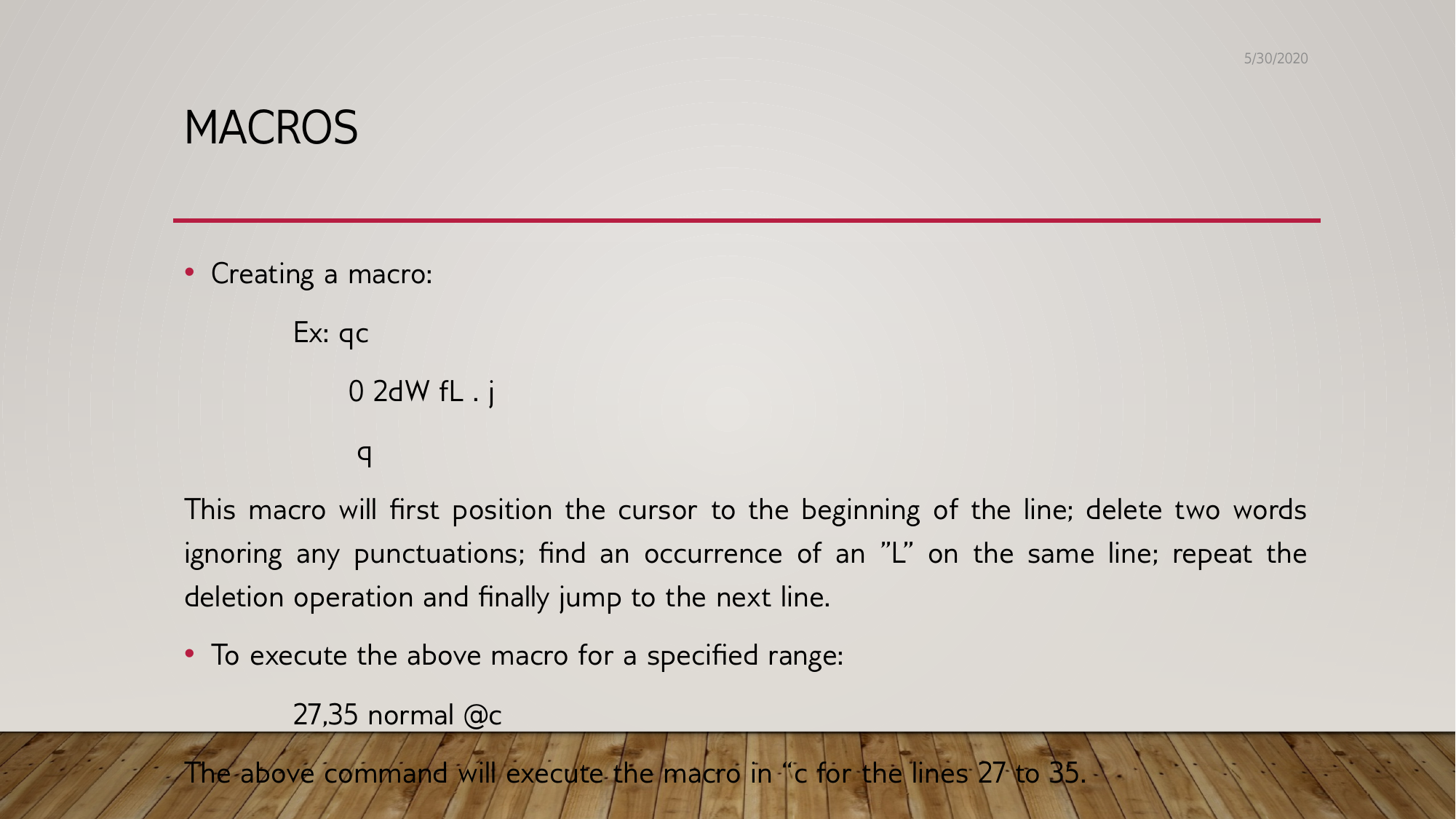

5/30/2020
# Macros
Creating a macro:
	Ex: qc
	      0 2dW fL . j
	       q
This macro will first position the cursor to the beginning of the line; delete two words ignoring any punctuations; find an occurrence of an ”L” on the same line; repeat the deletion operation and finally jump to the next line.
To execute the above macro for a specified range:
	27,35 normal @c
The above command will execute the macro in “c for the lines 27 to 35.